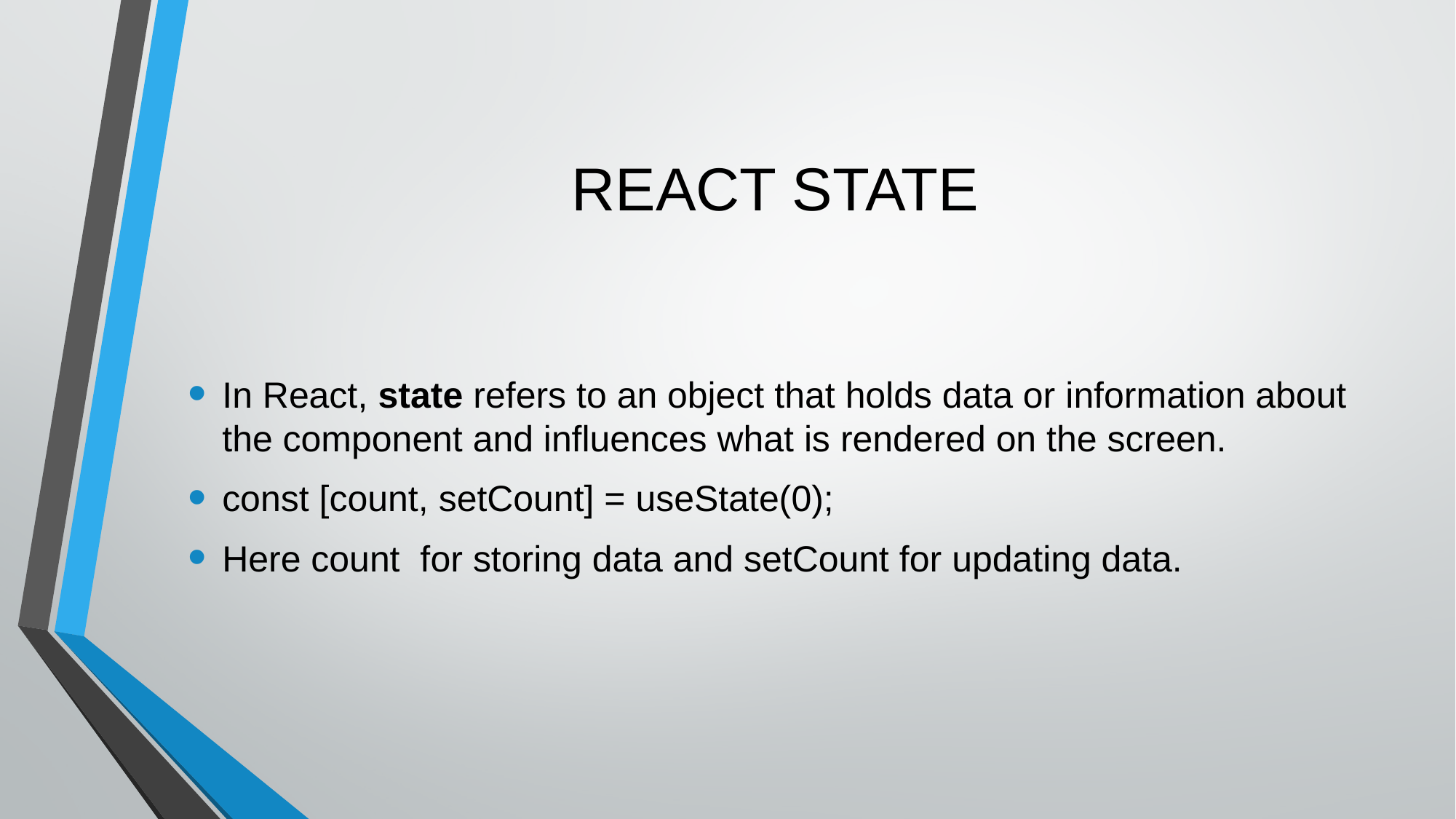

# REACT STATE
In React, state refers to an object that holds data or information about the component and influences what is rendered on the screen.
const [count, setCount] = useState(0);
Here count  for storing data and setCount for updating data.